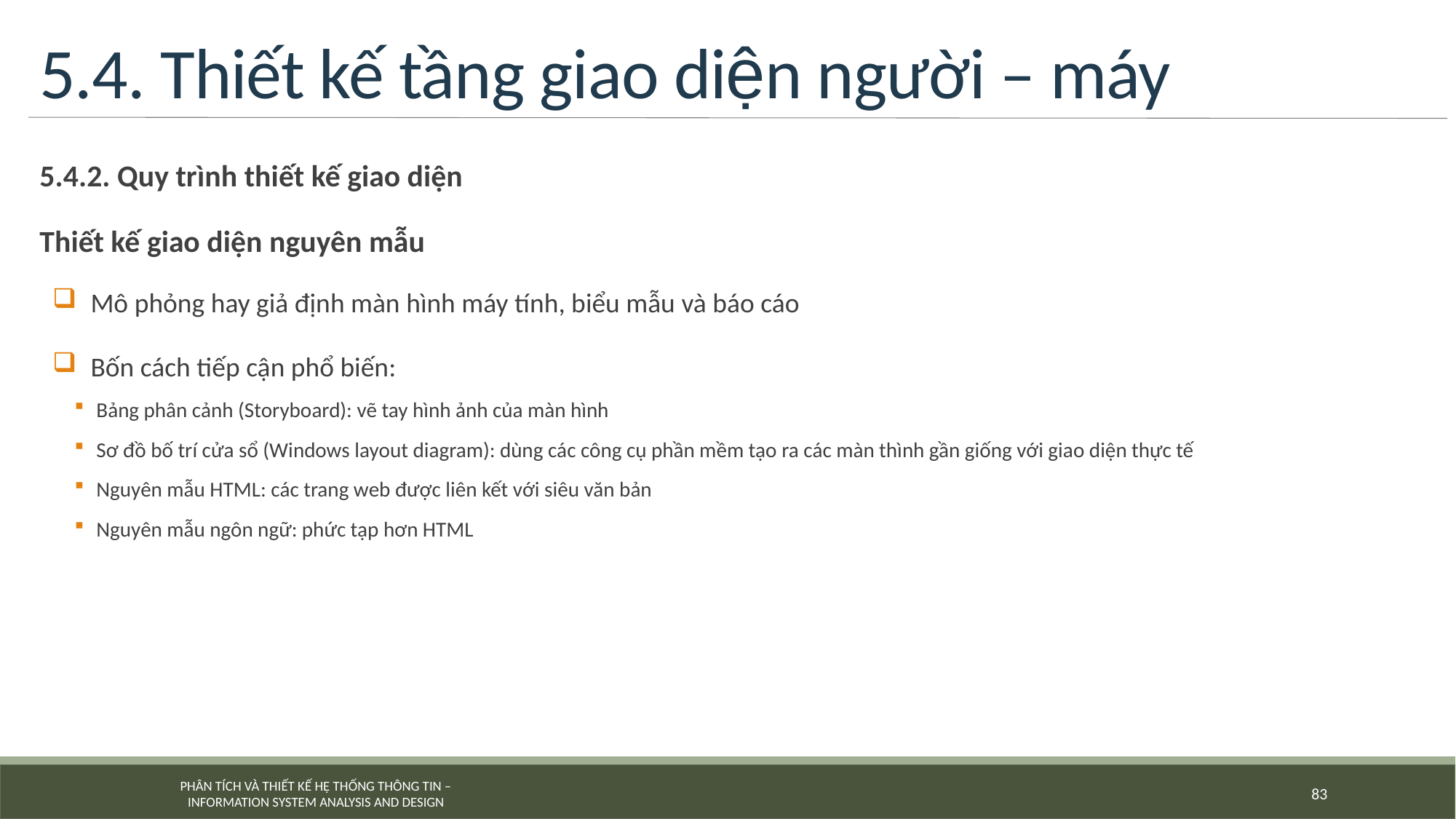

# 5.4. Thiết kế tầng giao diện người – máy
5.4.2. Quy trình thiết kế giao diện
Thiết kế giao diện nguyên mẫu
Mô phỏng hay giả định màn hình máy tính, biểu mẫu và báo cáo
Bốn cách tiếp cận phổ biến:
Bảng phân cảnh (Storyboard): vẽ tay hình ảnh của màn hình
Sơ đồ bố trí cửa sổ (Windows layout diagram): dùng các công cụ phần mềm tạo ra các màn thình gần giống với giao diện thực tế
Nguyên mẫu HTML: các trang web được liên kết với siêu văn bản
Nguyên mẫu ngôn ngữ: phức tạp hơn HTML

83